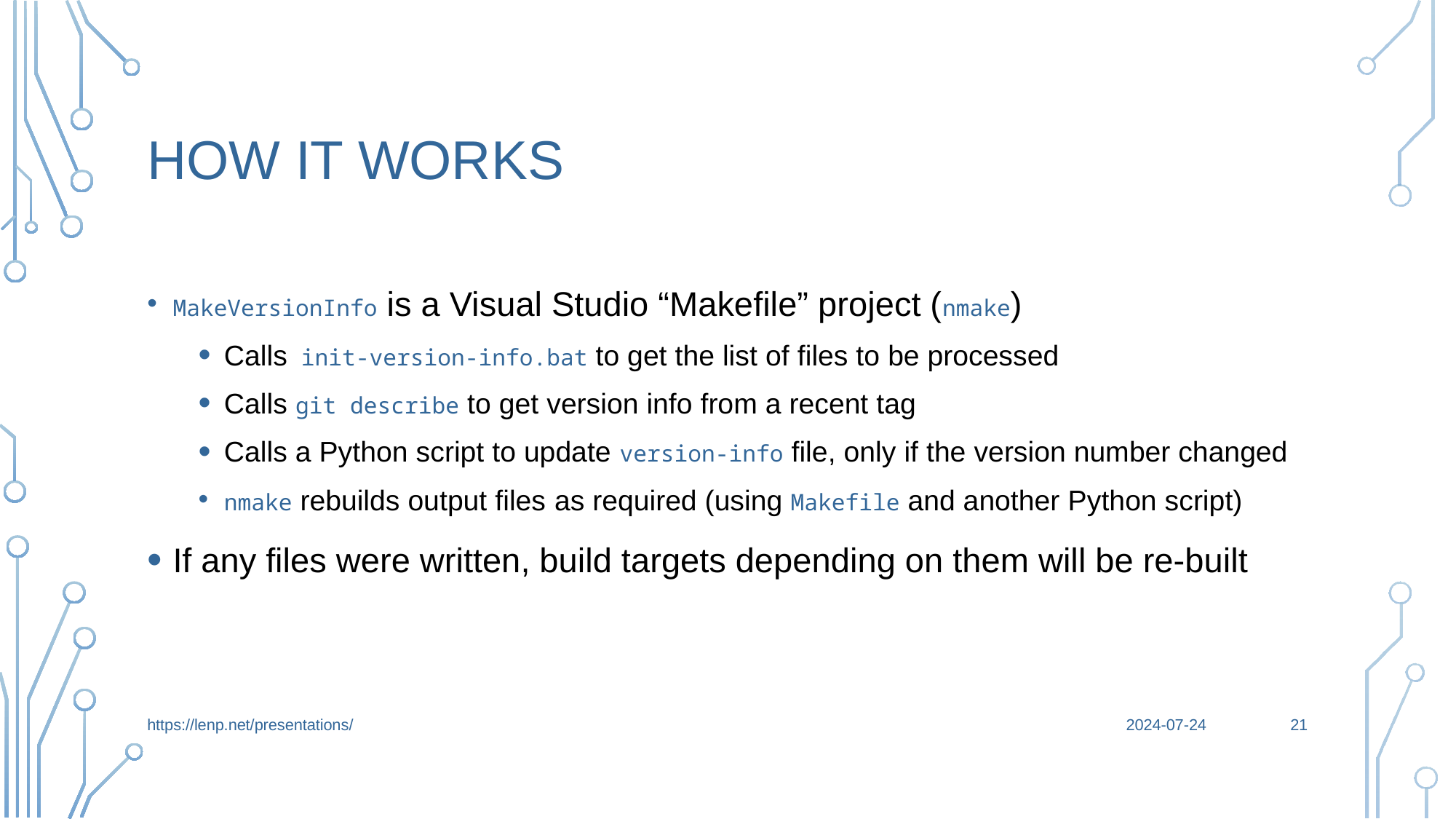

# How It Works
MakeVersionInfo is a Visual Studio “Makefile” project (nmake)
Calls init-version-info.bat to get the list of files to be processed
Calls git describe to get version info from a recent tag
Calls a Python script to update version-info file, only if the version number changed
nmake rebuilds output files as required (using Makefile and another Python script)
If any files were written, build targets depending on them will be re-built
21
https://lenp.net/presentations/
2024-07-24